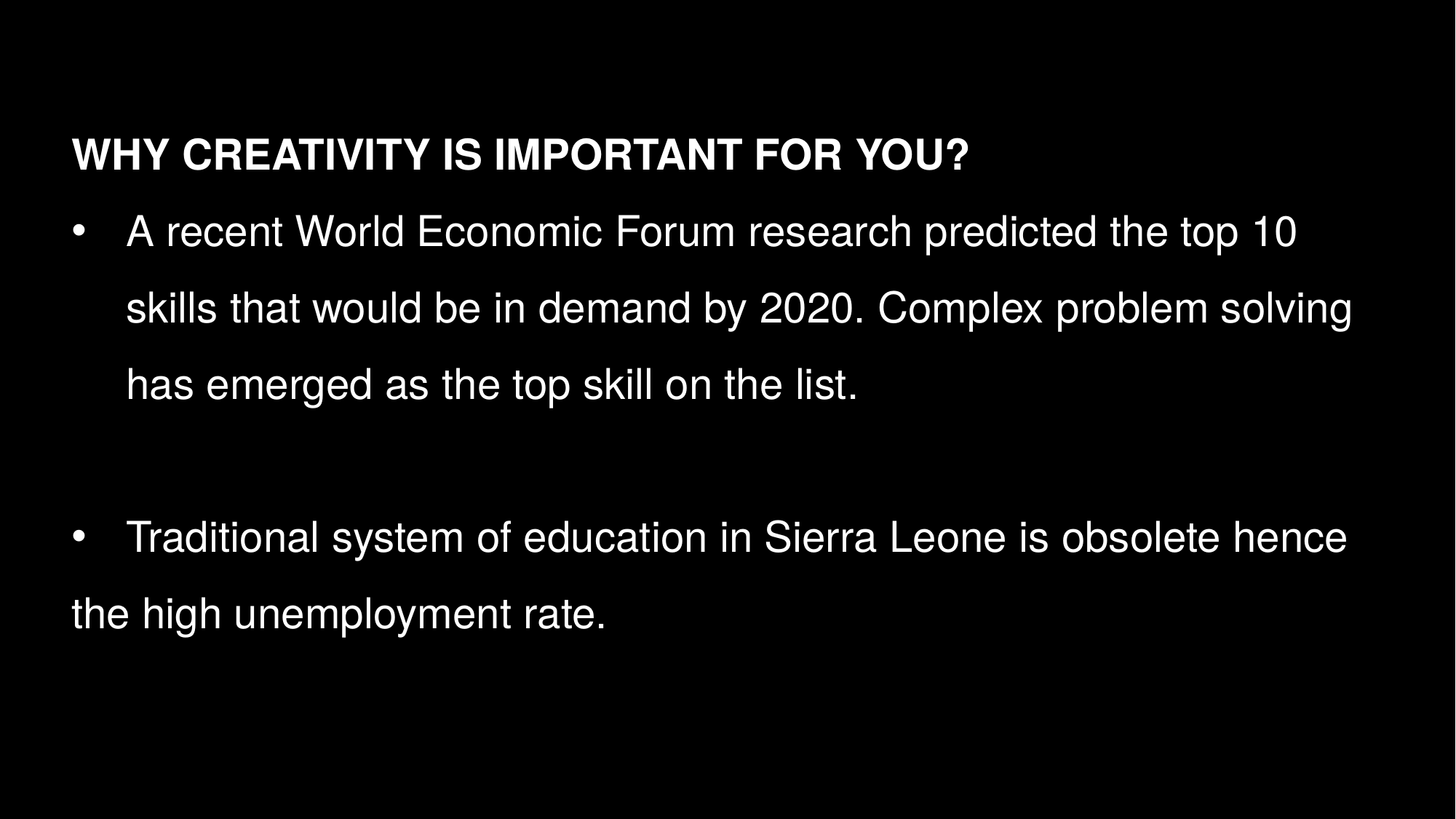

WHY CREATIVITY IS IMPORTANT FOR YOU?
A recent World Economic Forum research predicted the top 10 skills that would be in demand by 2020. Complex problem solving has emerged as the top skill on the list.

Traditional system of education in Sierra Leone is obsolete hence
the high unemployment rate.